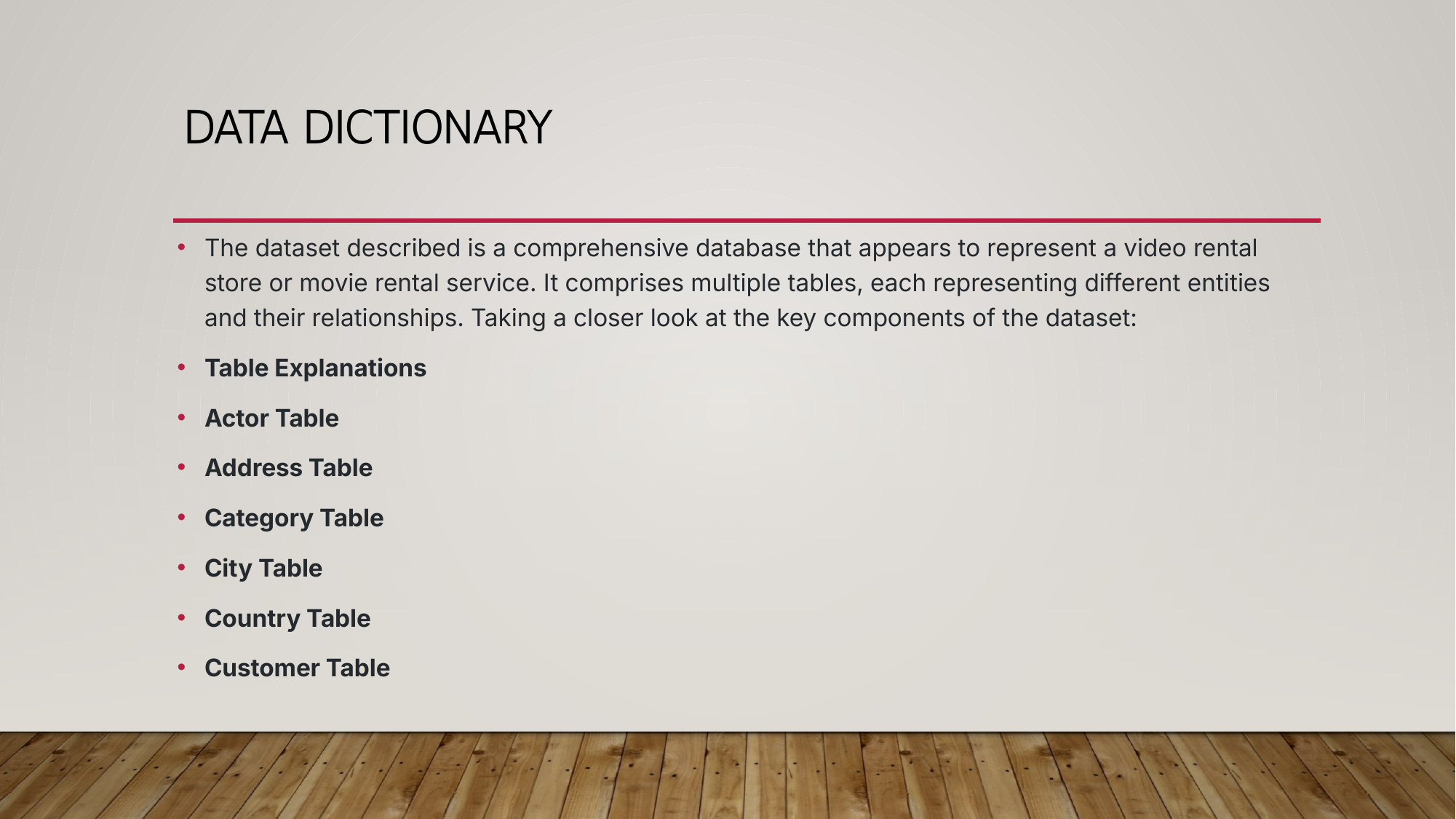

# Data dictionary
The dataset described is a comprehensive database that appears to represent a video rental store or movie rental service. It comprises multiple tables, each representing different entities and their relationships. Taking a closer look at the key components of the dataset:
Table Explanations
Actor Table
Address Table
Category Table
City Table
Country Table
Customer Table